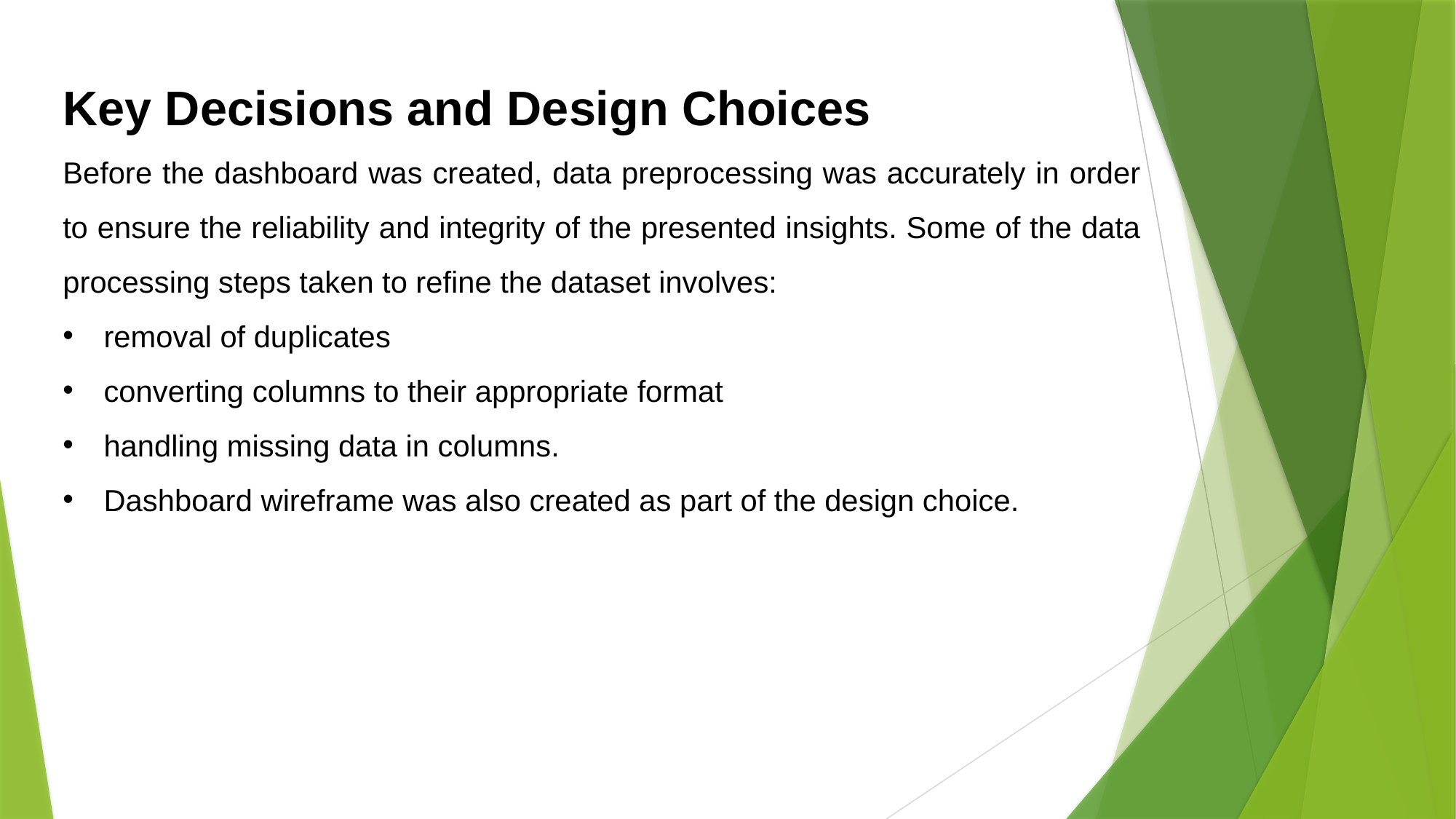

Key Decisions and Design Choices
Before the dashboard was created, data preprocessing was accurately in order to ensure the reliability and integrity of the presented insights. Some of the data processing steps taken to refine the dataset involves:
removal of duplicates
converting columns to their appropriate format
handling missing data in columns.
Dashboard wireframe was also created as part of the design choice.